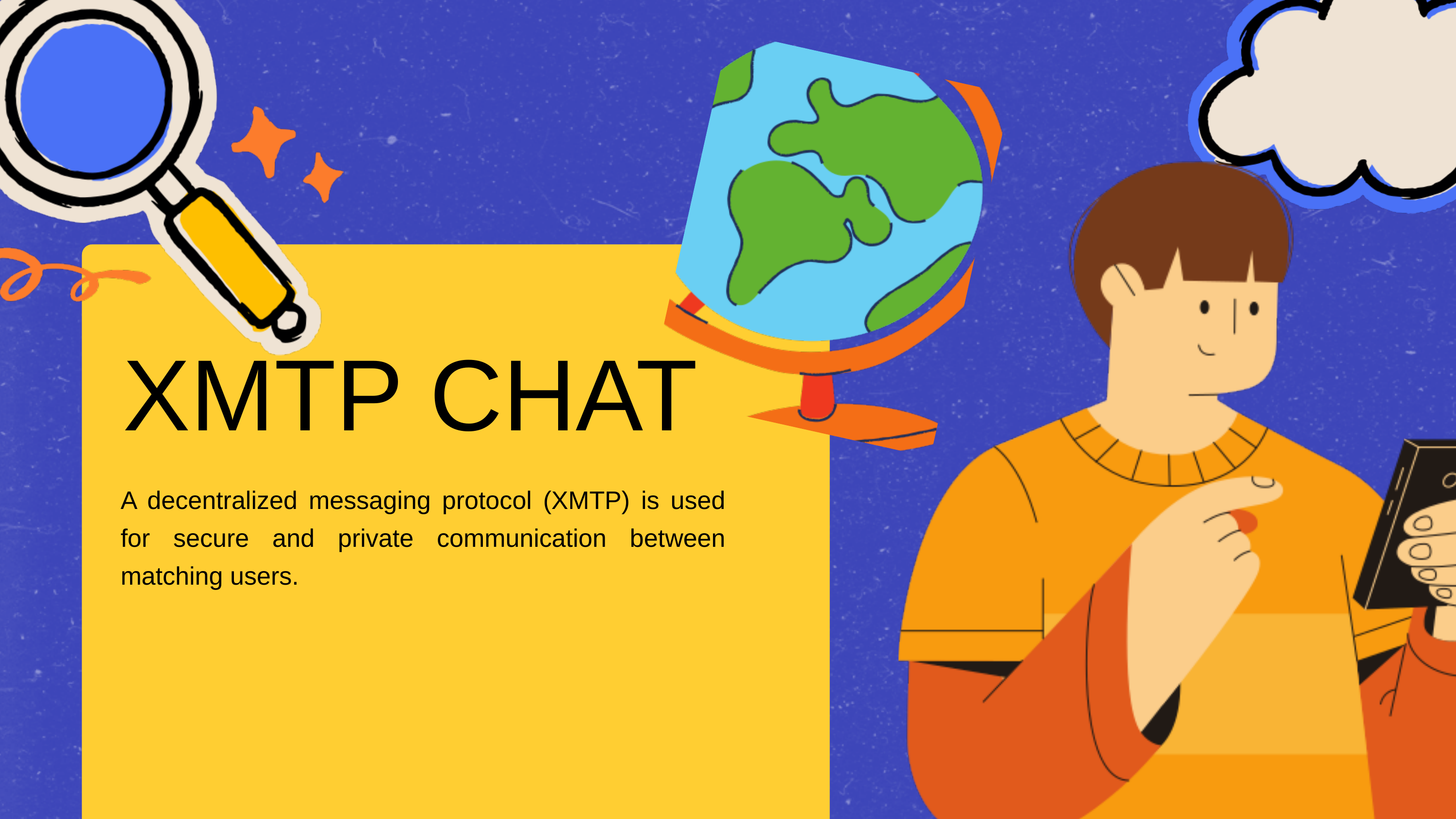

XMTP CHAT
A decentralized messaging protocol (XMTP) is used for secure and private communication between matching users.